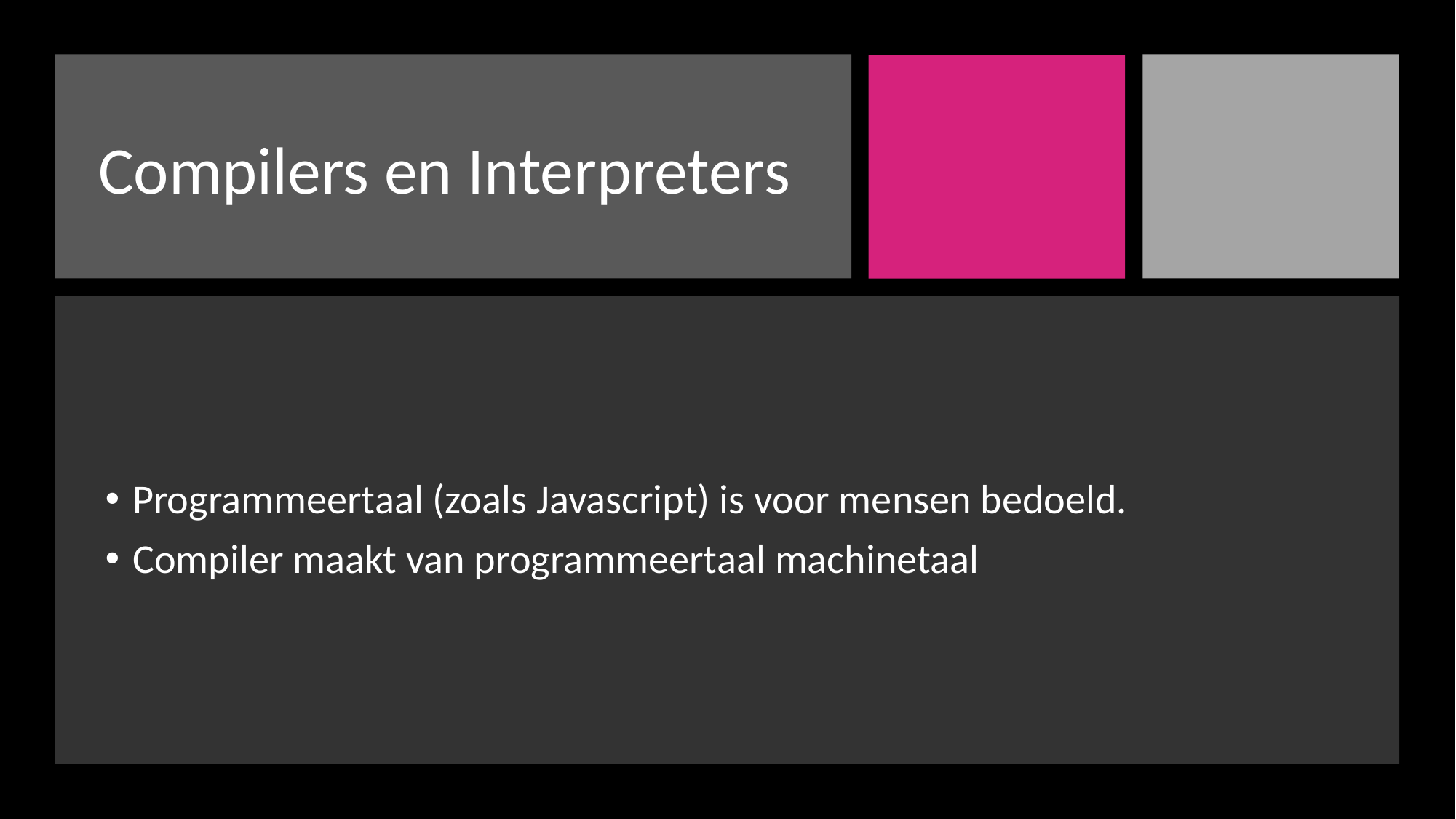

# Compilers en Interpreters

Programmeertaal (zoals Javascript) is voor mensen bedoeld.
Compiler maakt van programmeertaal machinetaal